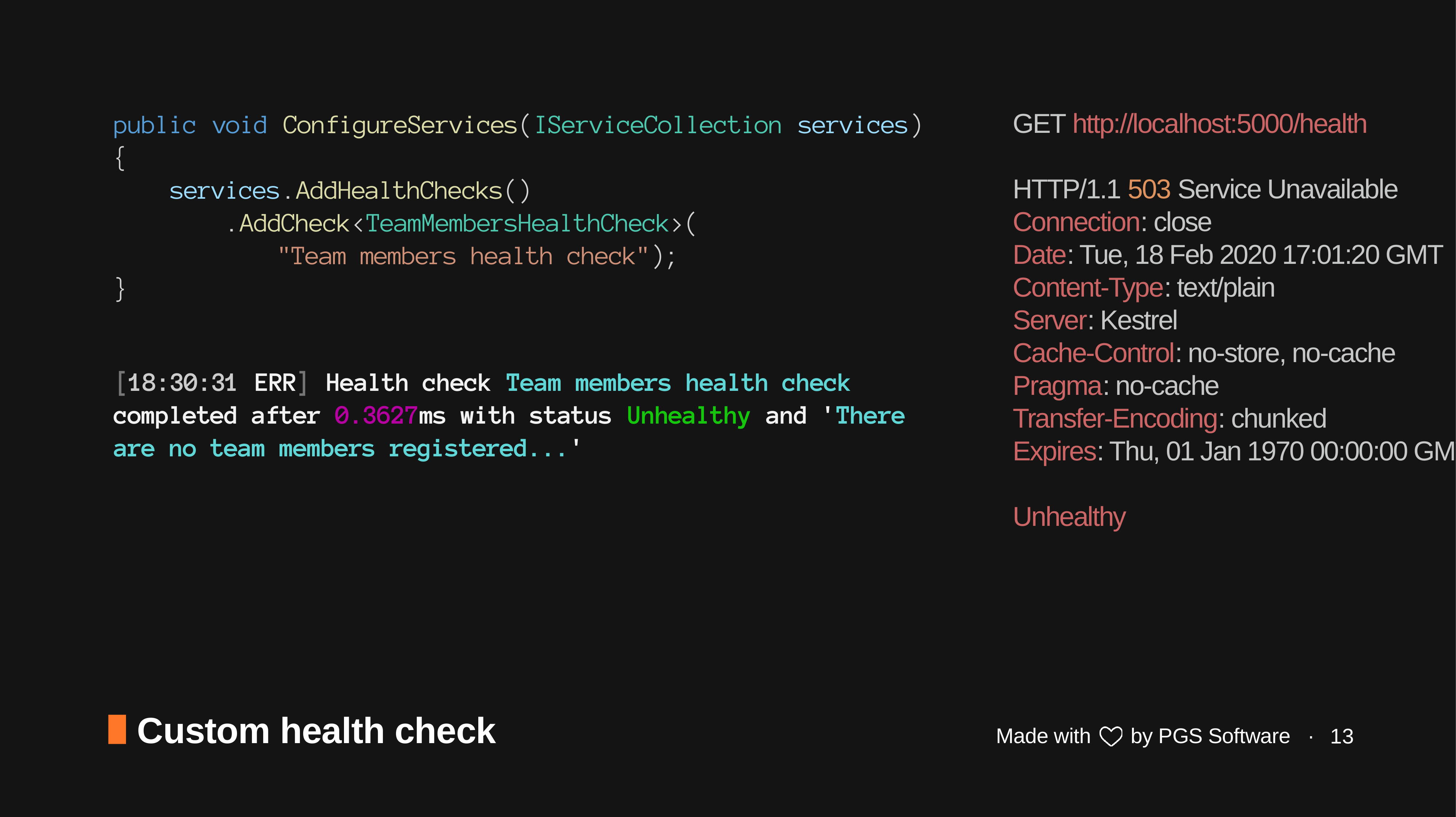

GET http://localhost:5000/health

HTTP/1.1 503 Service Unavailable
Connection: close
Date: Tue, 18 Feb 2020 17:01:20 GMT
Content-Type: text/plain
Server: Kestrel
Cache-Control: no-store, no-cache
Pragma: no-cache
Transfer-Encoding: chunked
Expires: Thu, 01 Jan 1970 00:00:00 GMT

Unhealthy
public void ConfigureServices(IServiceCollection services)
{
    services.AddHealthChecks()
        .AddCheck<TeamMembersHealthCheck>(
			"Team members health check");
}
[18:30:31 ERR] Health check Team members health check completed after 0.3627ms with status Unhealthy and 'There are no team members registered...'

Custom health check
13